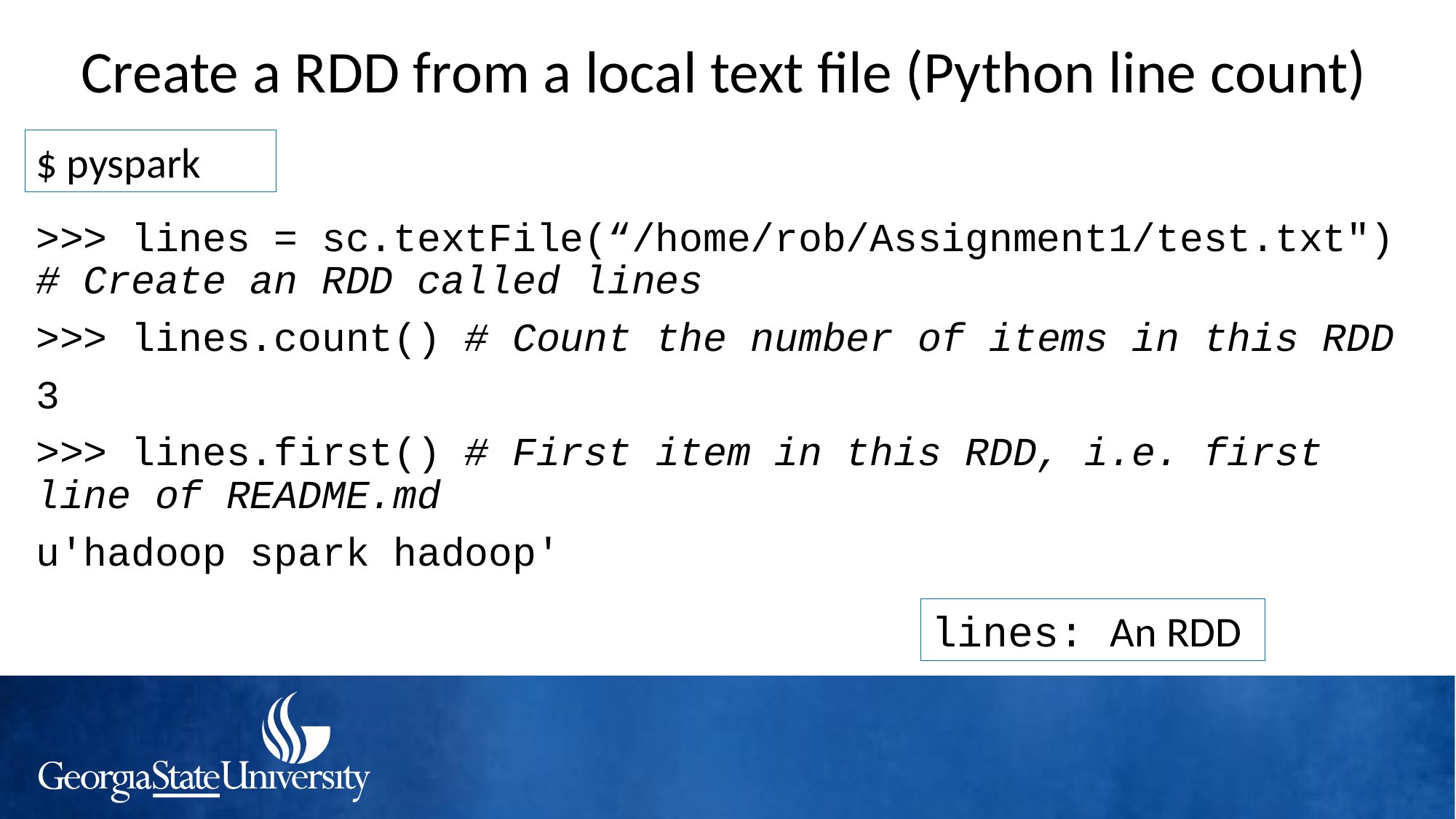

Create a RDD from a local text file (Python line count)
$ pyspark
>>> lines = sc.textFile(“/home/rob/Assignment1/test.txt") # Create an RDD called lines
>>> lines.count() # Count the number of items in this RDD
3
>>> lines.first() # First item in this RDD, i.e. first line of README.md
u'hadoop spark hadoop'
lines: An RDD